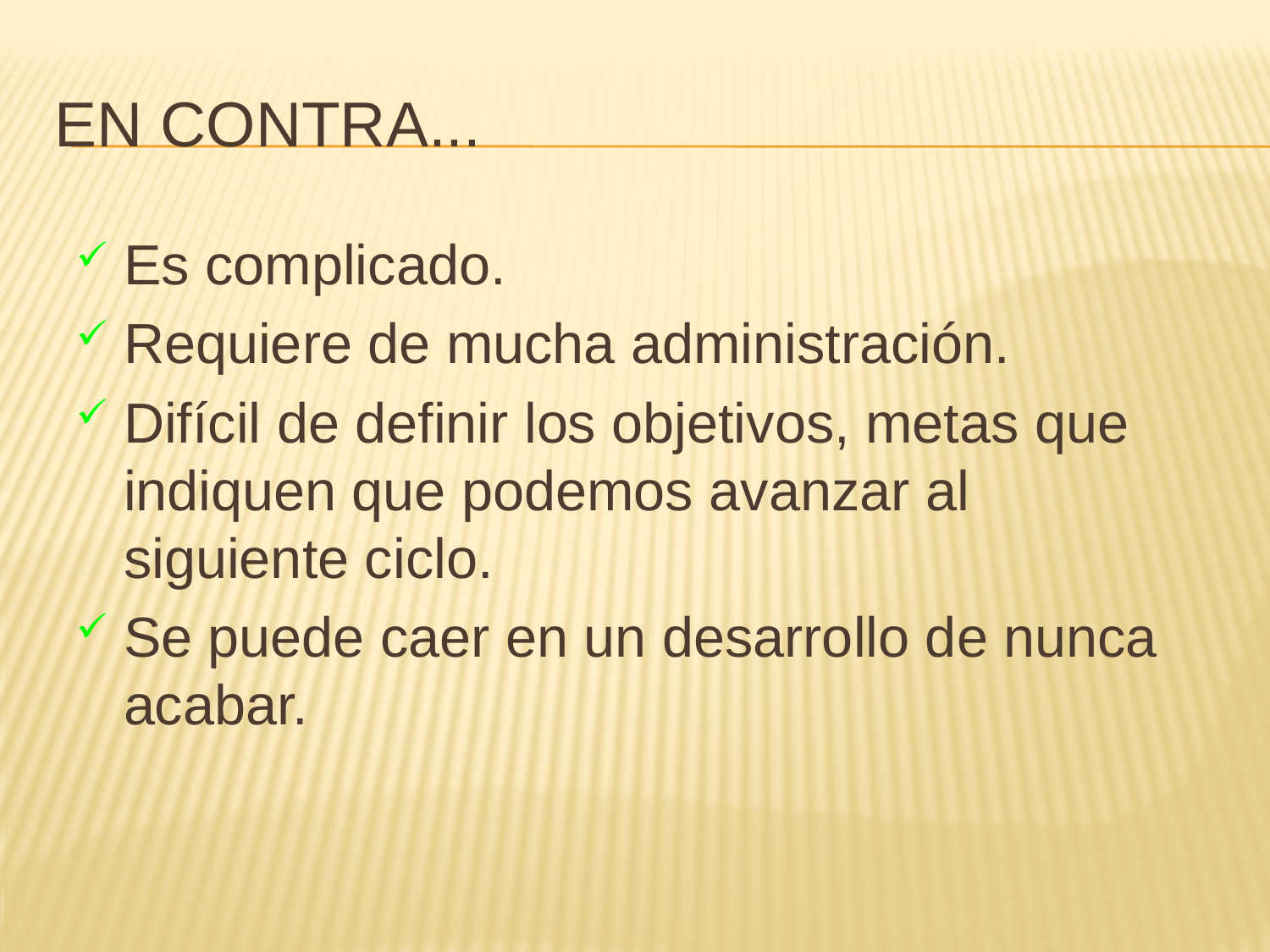

# En Contra...
Es complicado.
Requiere de mucha administración.
Difícil de definir los objetivos, metas que indiquen que podemos avanzar al siguiente ciclo.
Se puede caer en un desarrollo de nunca acabar.